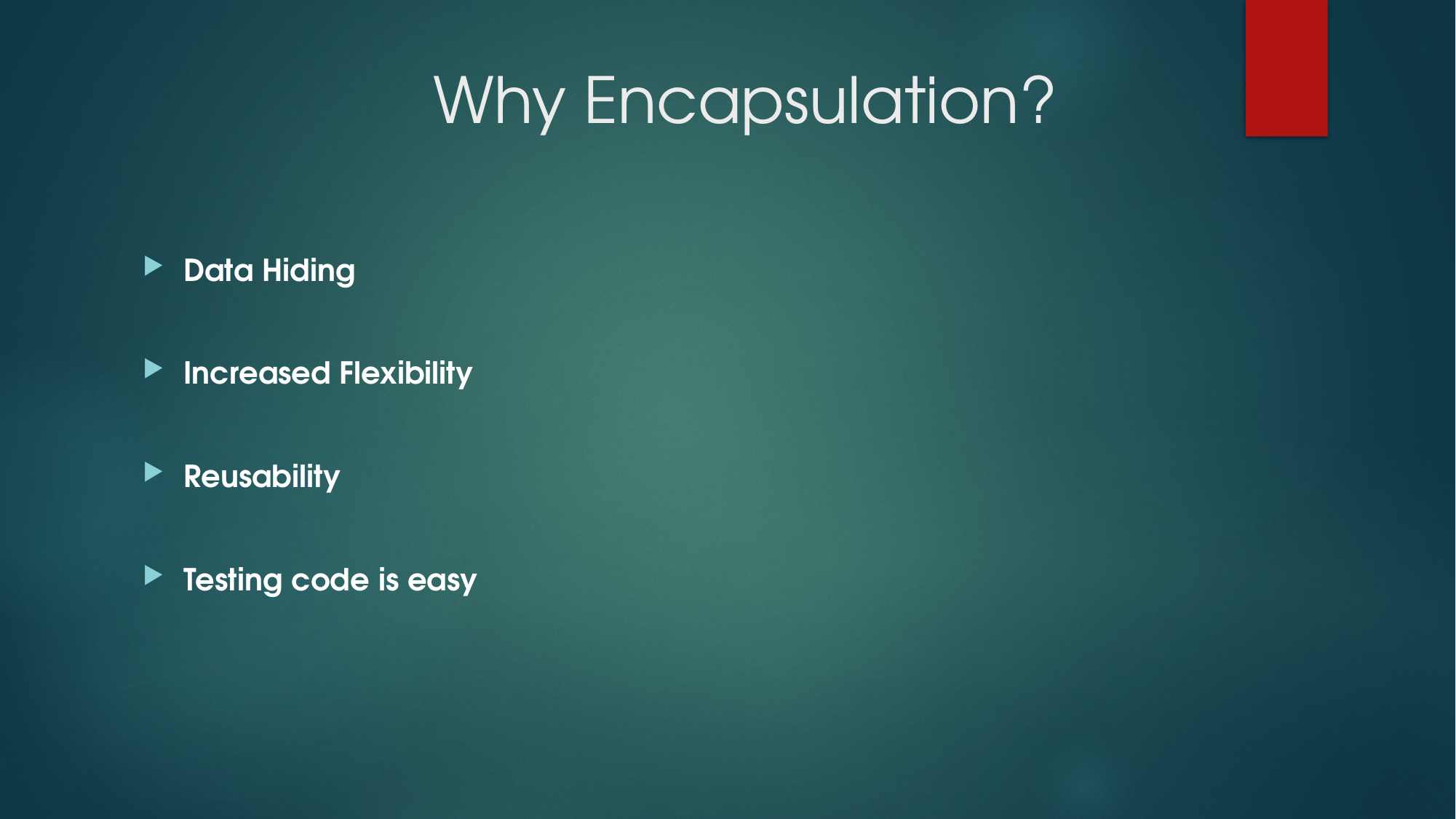

# Why Encapsulation?
Data Hiding

Increased Flexibility

Reusability

Testing code is easy